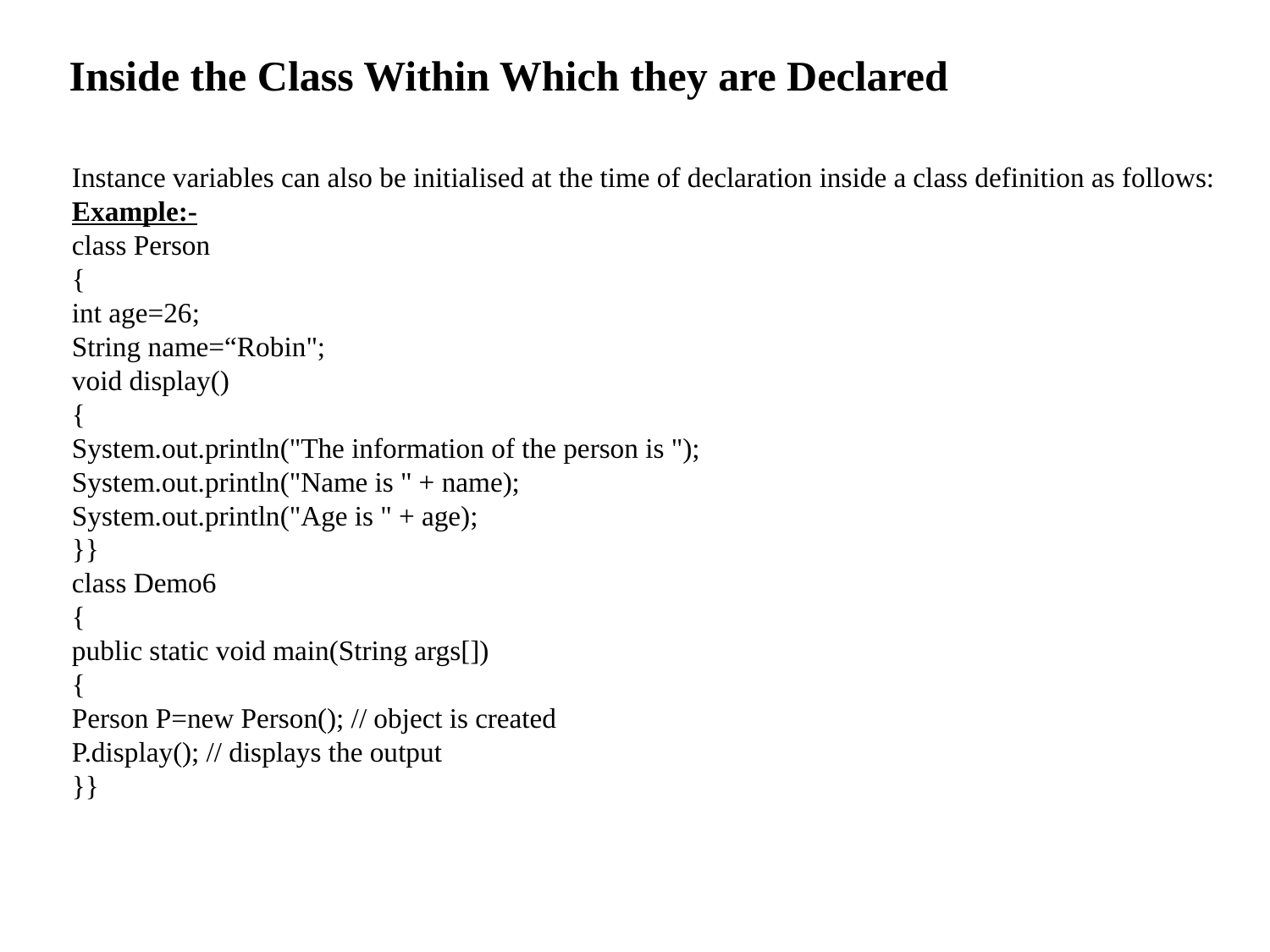

# Inside the Class Within Which they are Declared

Instance variables can also be initialised at the time of declaration inside a class definition as follows:
Example:-
class Person
{
int age=26;
String name=“Robin";
void display()
{
System.out.println("The information of the person is ");
System.out.println("Name is " + name);
System.out.println("Age is " + age);
}}
class Demo6
{
public static void main(String args[])
{
Person P=new Person(); // object is created
P.display(); // displays the output
}}